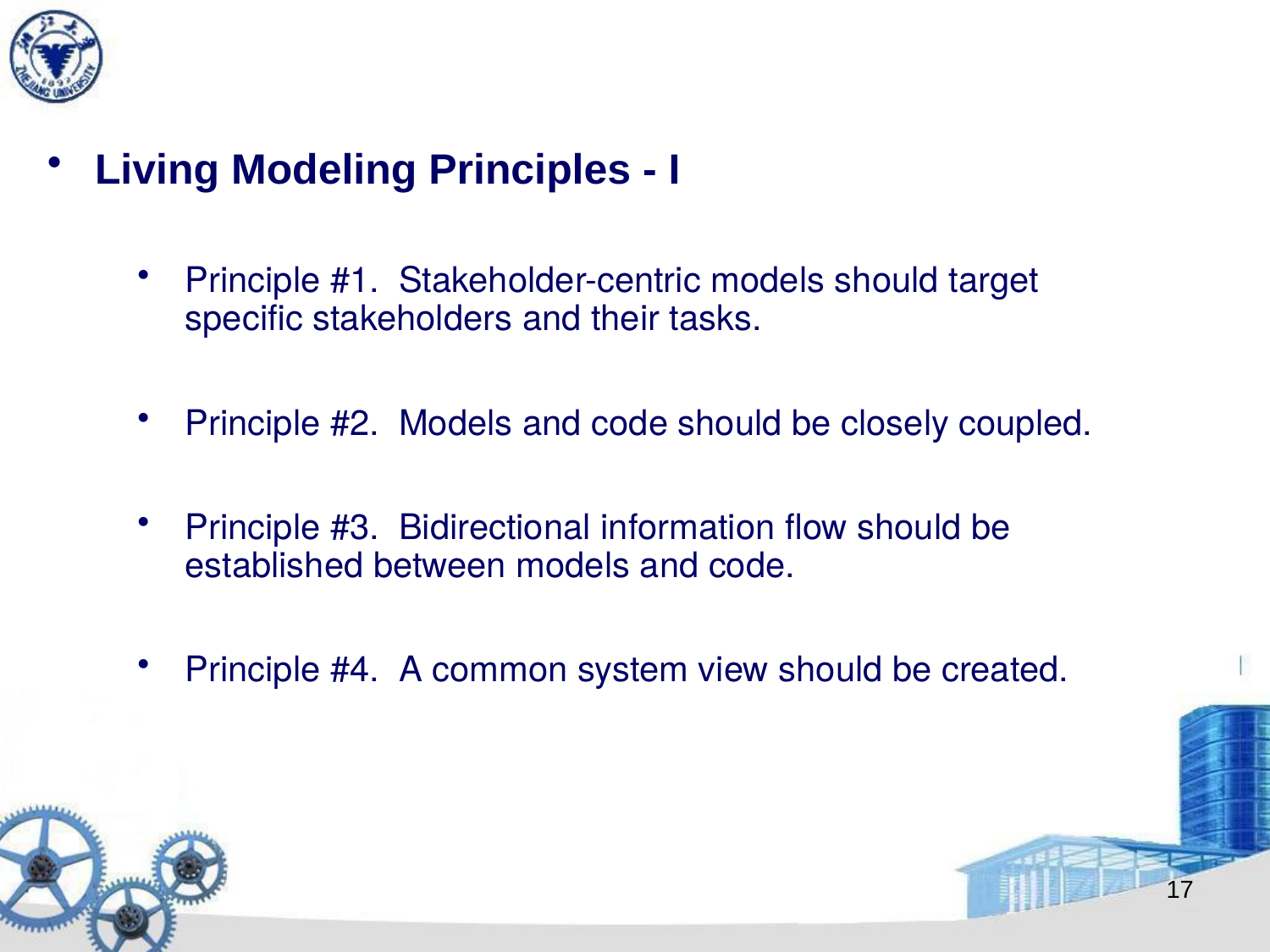

Living Modeling Principles - I
Principle #1.  Stakeholder-centric models should target specific stakeholders and their tasks.

Principle #2.  Models and code should be closely coupled.

Principle #3.  Bidirectional information flow should be established between models and code.

Principle #4.  A common system view should be created.
17